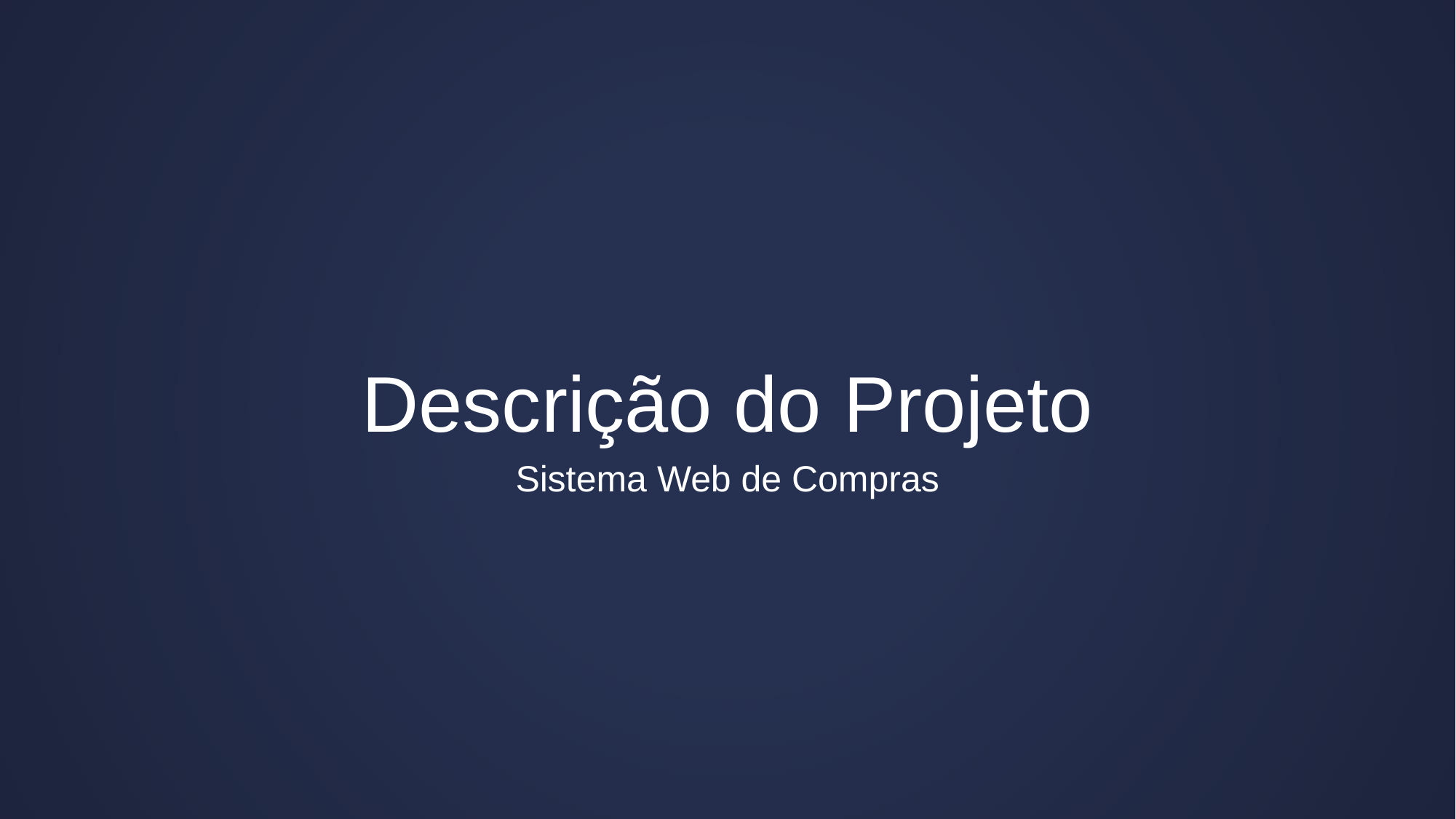

# Descrição do Projeto
Sistema Web de Compras